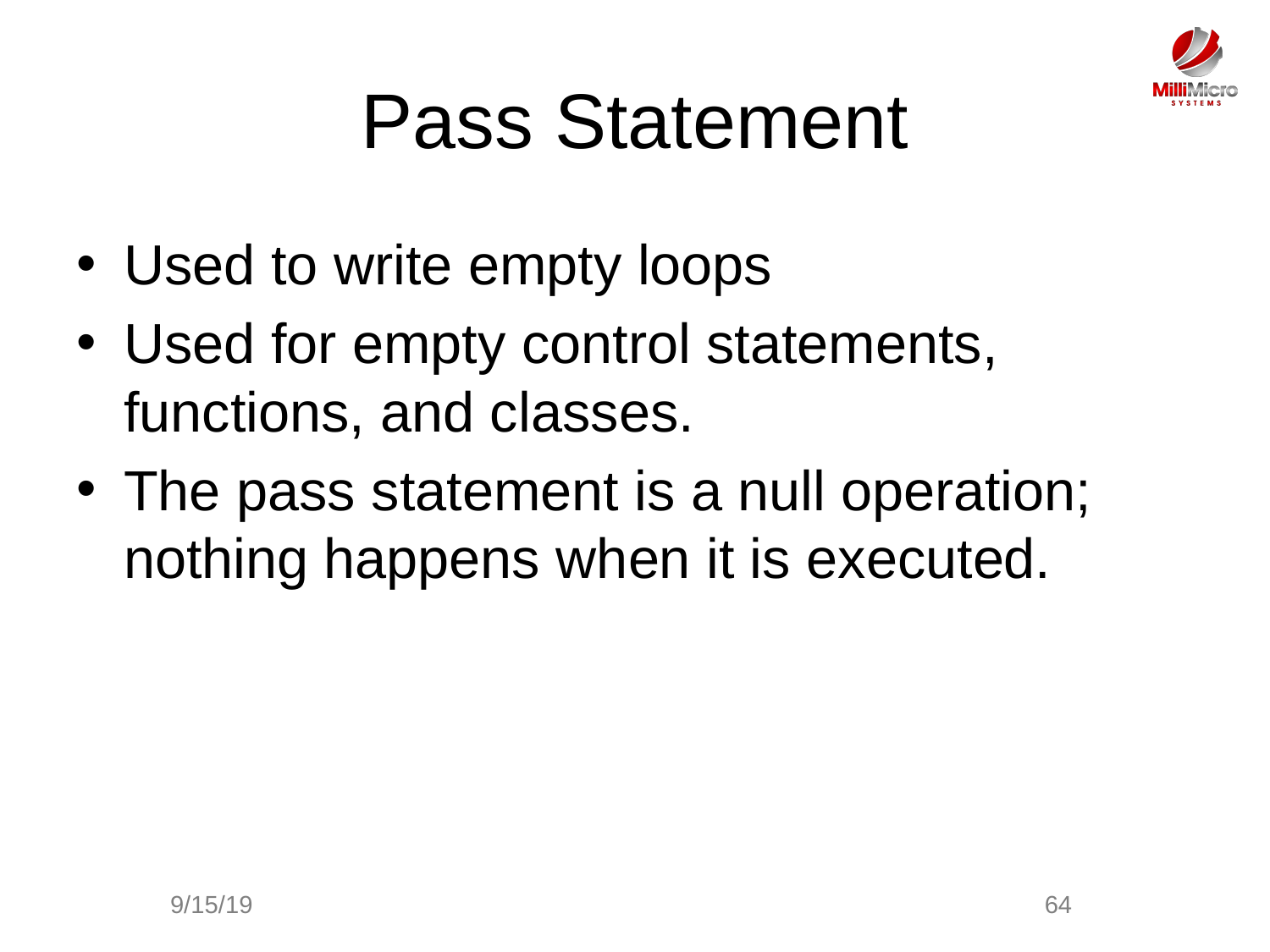

# Pass Statement
Used to write empty loops
Used for empty control statements, functions, and classes.
The pass statement is a null operation; nothing happens when it is executed.

9/15/19
64